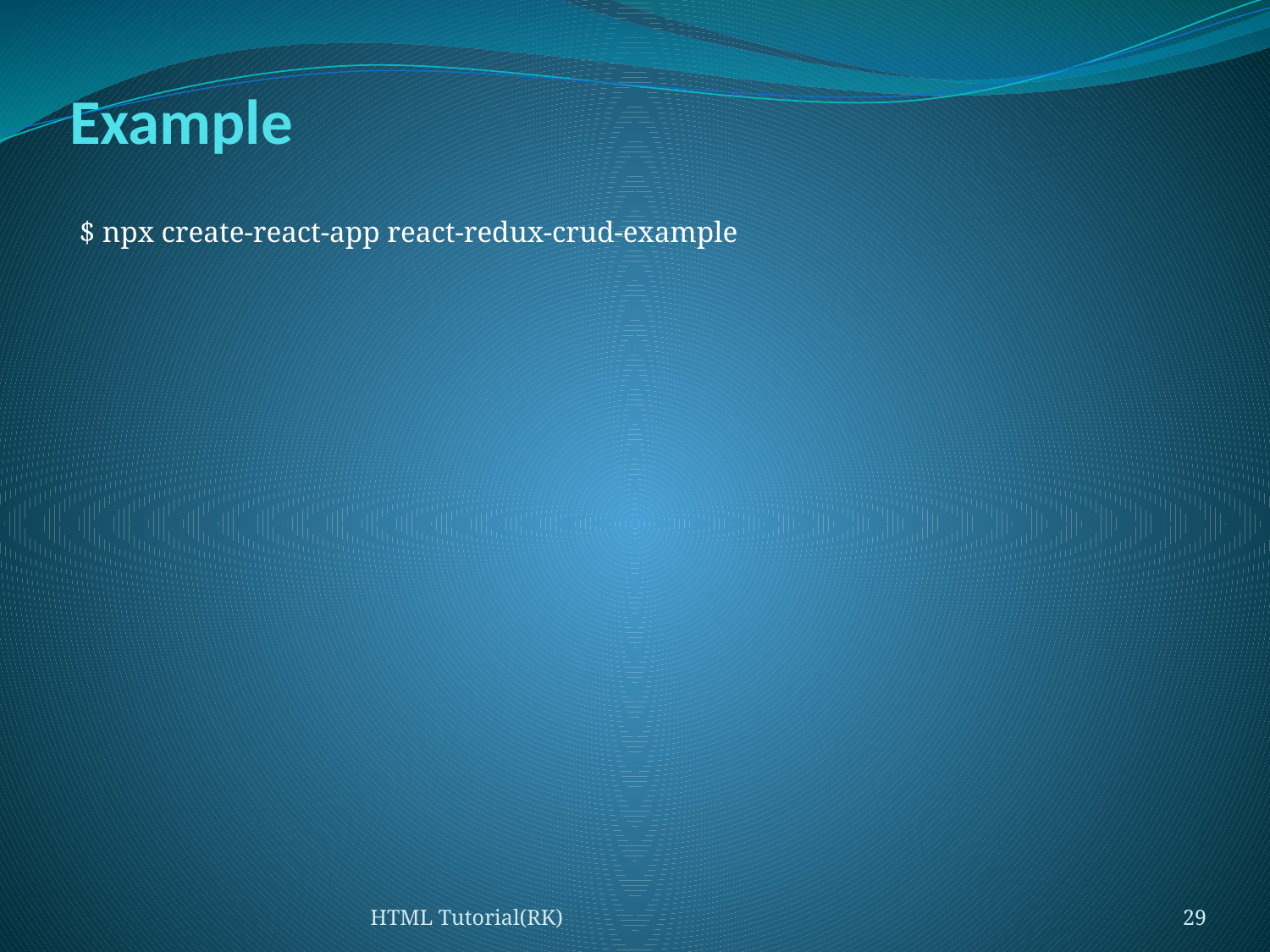

# Example
$ npx create-react-app react-redux-crud-example
HTML Tutorial(RK)
29